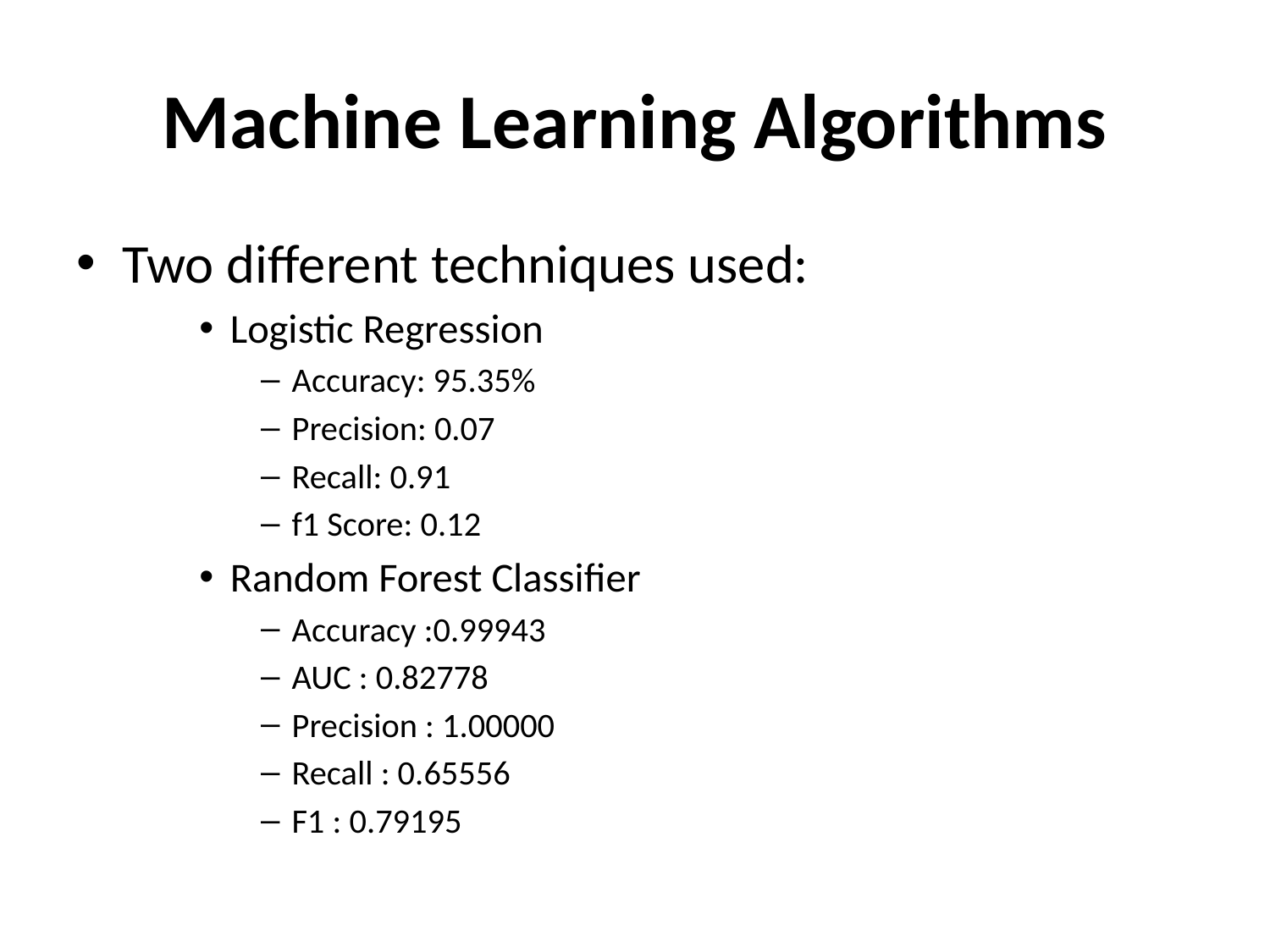

# Machine Learning Algorithms
Two different techniques used:
Logistic Regression
Accuracy: 95.35%
Precision: 0.07
Recall: 0.91
f1 Score: 0.12
Random Forest Classifier
Accuracy :0.99943
AUC : 0.82778
Precision : 1.00000
Recall : 0.65556
F1 : 0.79195